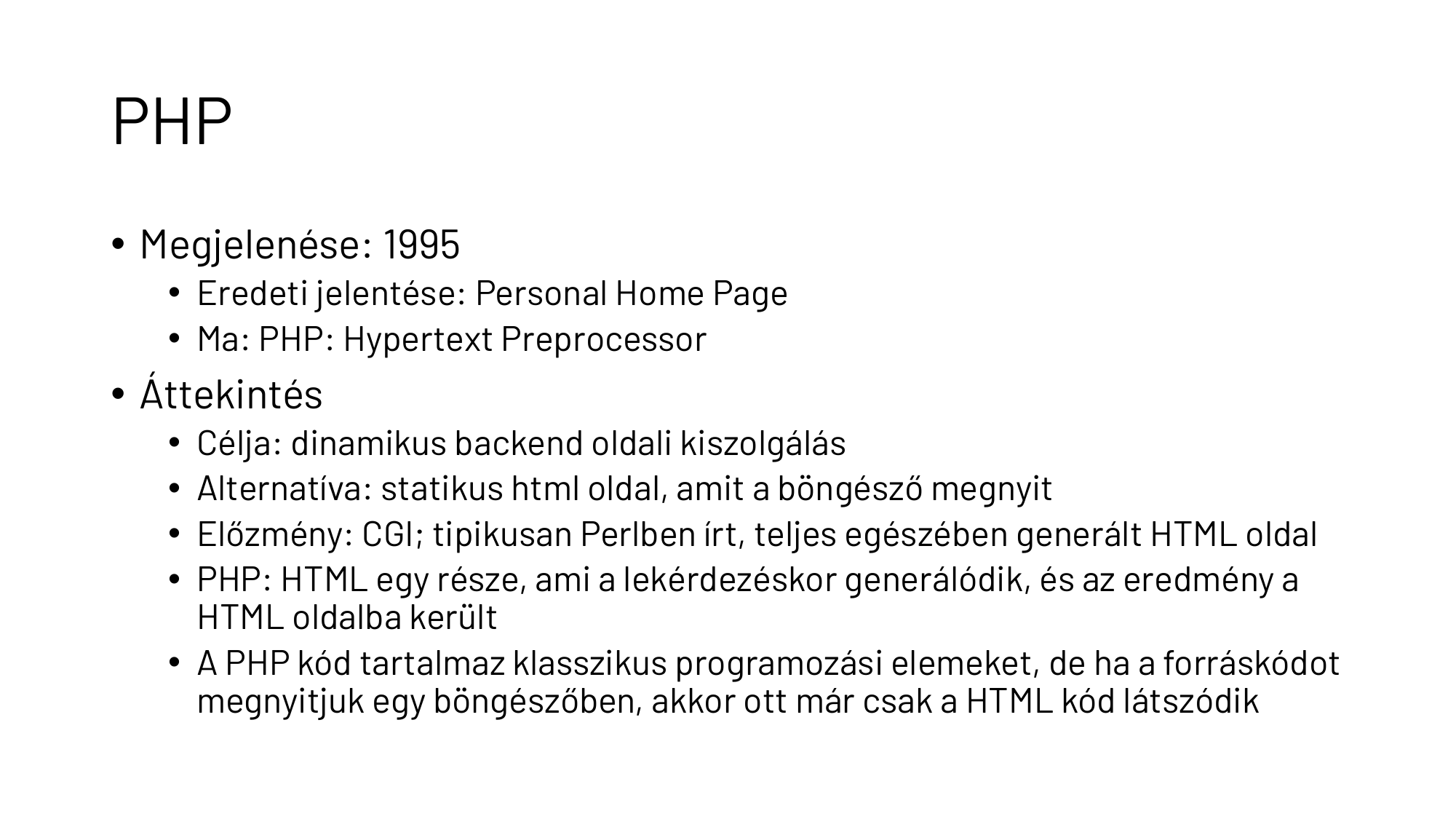

# PHP
Megjelenése: 1995
Eredeti jelentése: Personal Home Page
Ma: PHP: Hypertext Preprocessor
Áttekintés
Célja: dinamikus backend oldali kiszolgálás
Alternatíva: statikus html oldal, amit a böngésző megnyit
Előzmény: CGI; tipikusan Perlben írt, teljes egészében generált HTML oldal
PHP: HTML egy része, ami a lekérdezéskor generálódik, és az eredmény a HTML oldalba került
A PHP kód tartalmaz klasszikus programozási elemeket, de ha a forráskódot megnyitjuk egy böngészőben, akkor ott már csak a HTML kód látszódik